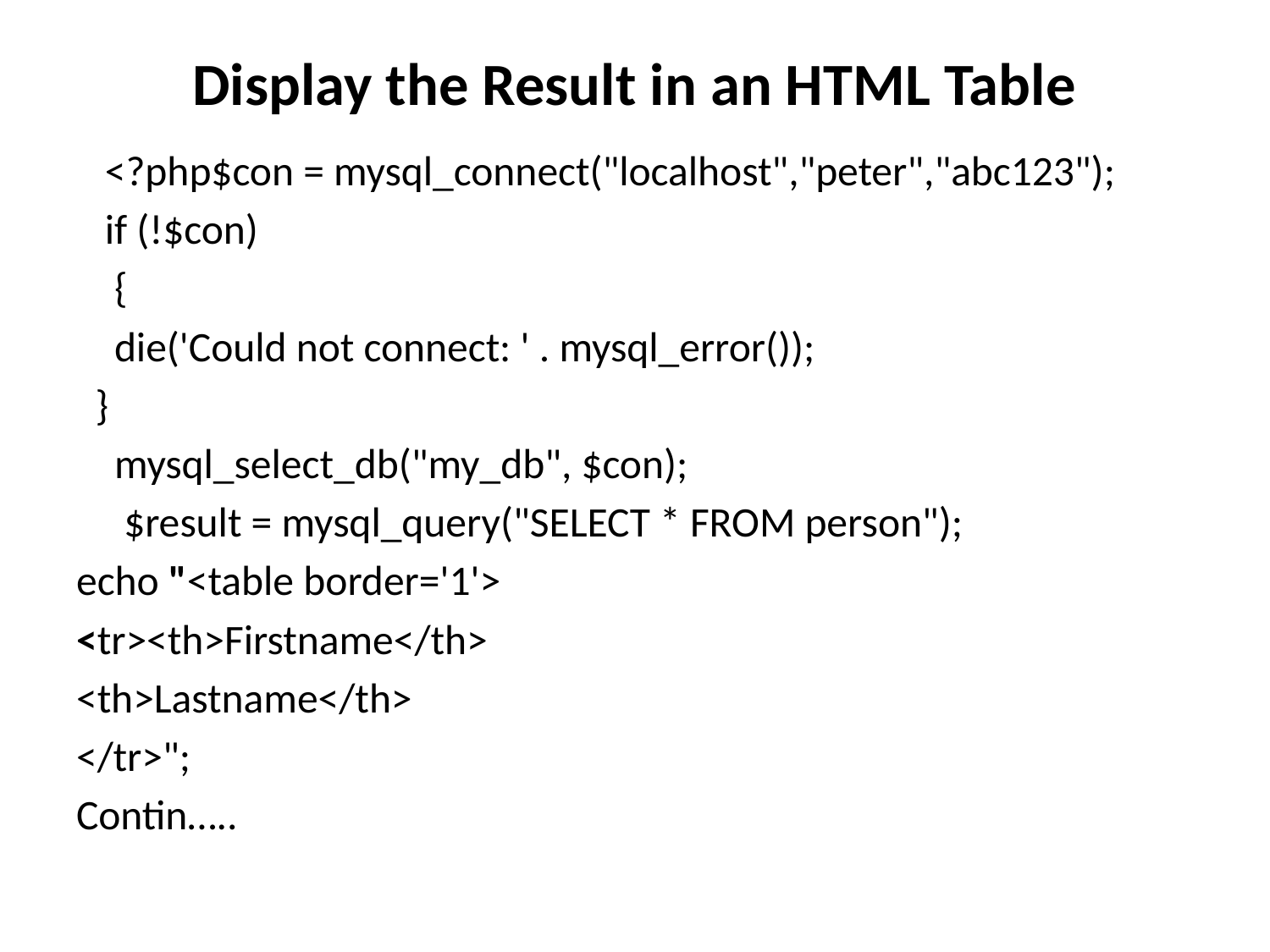

# Display the Result in an HTML Table
   <?php$con = mysql_connect("localhost","peter","abc123");
   if (!$con)
    {
    die('Could not connect: ' . mysql_error());
  }
    mysql_select_db("my_db", $con);
     $result = mysql_query("SELECT * FROM person");
echo "<table border='1'>
<tr><th>Firstname</th>
<th>Lastname</th>
</tr>";
Contin…..